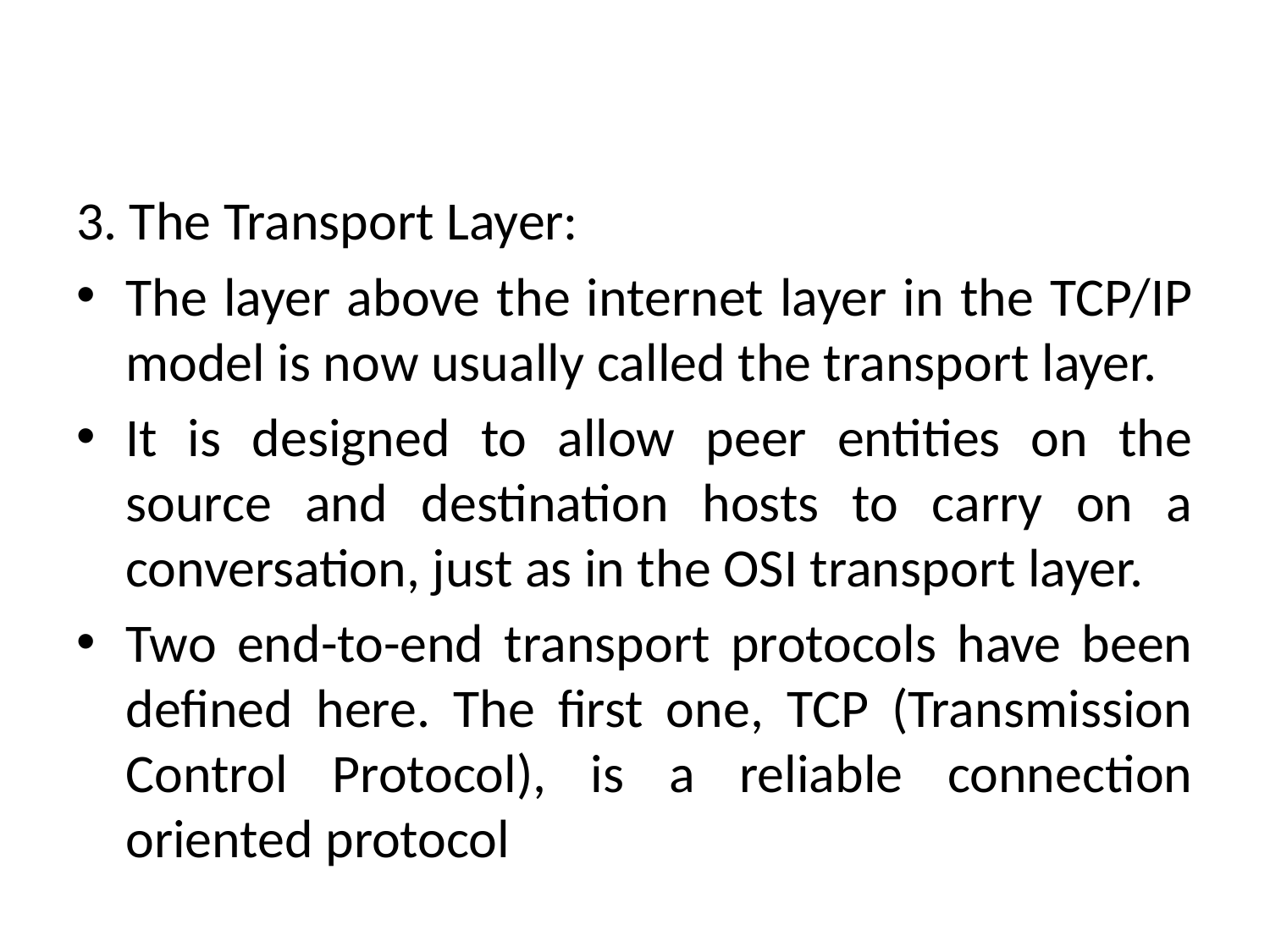

#
3. The Transport Layer:
The layer above the internet layer in the TCP/IP model is now usually called the transport layer.
It is designed to allow peer entities on the source and destination hosts to carry on a conversation, just as in the OSI transport layer.
Two end-to-end transport protocols have been defined here. The first one, TCP (Transmission Control Protocol), is a reliable connection oriented protocol